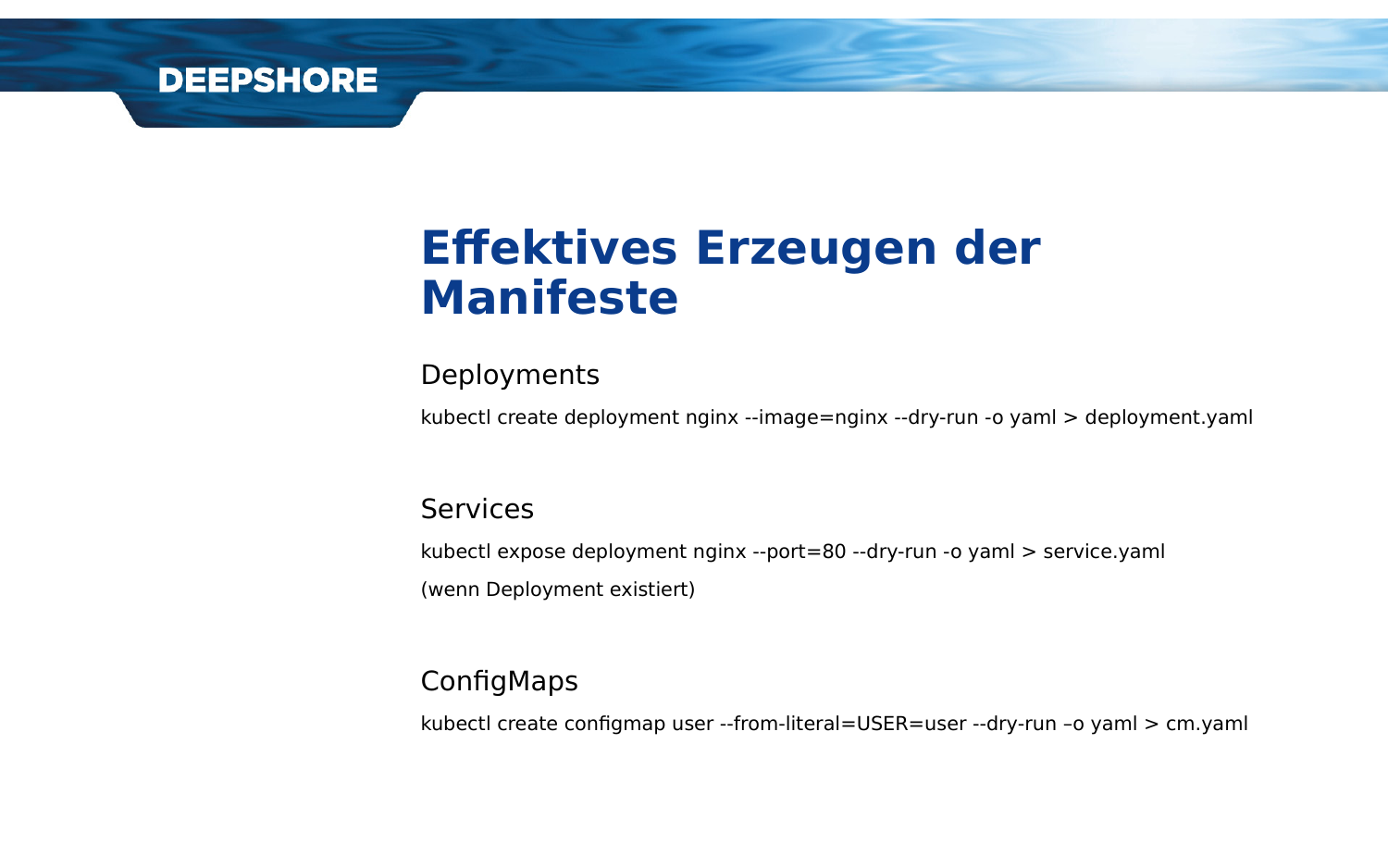

# Effektives Erzeugen der Manifeste
Deployments
kubectl create deployment nginx --image=nginx --dry-run -o yaml > deployment.yaml

Services
kubectl expose deployment nginx --port=80 --dry-run -o yaml > service.yaml
(wenn Deployment existiert)

ConfigMaps
kubectl create configmap user --from-literal=USER=user --dry-run –o yaml > cm.yaml